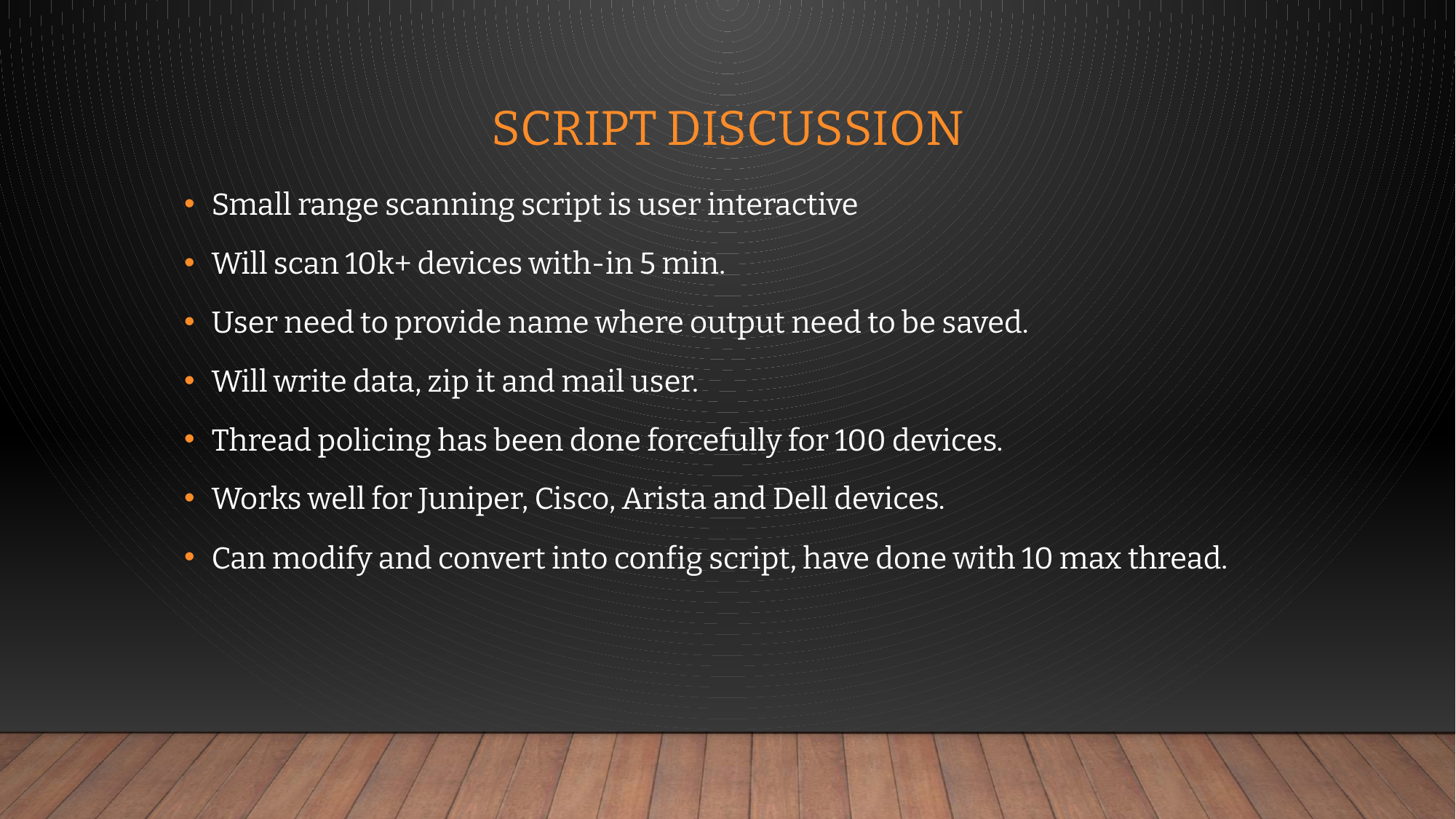

# Script Discussion
Small range scanning script is user interactive
Will scan 10k+ devices with-in 5 min.
User need to provide name where output need to be saved.
Will write data, zip it and mail user.
Thread policing has been done forcefully for 100 devices.
Works well for Juniper, Cisco, Arista and Dell devices.
Can modify and convert into config script, have done with 10 max thread.